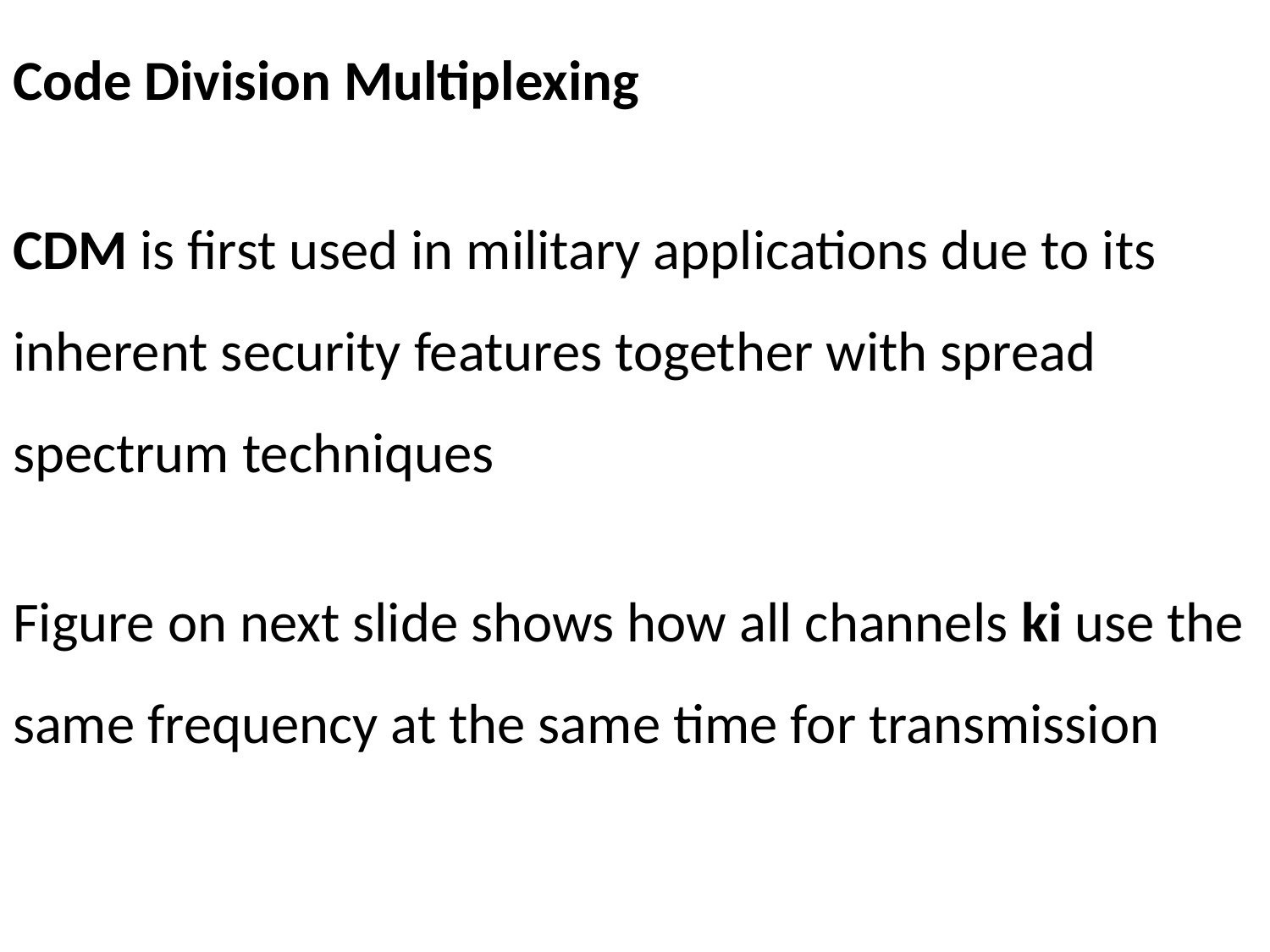

Code Division Multiplexing

CDM is first used in military applications due to its inherent security features together with spread spectrum techniques

Figure on next slide shows how all channels ki use the same frequency at the same time for transmission